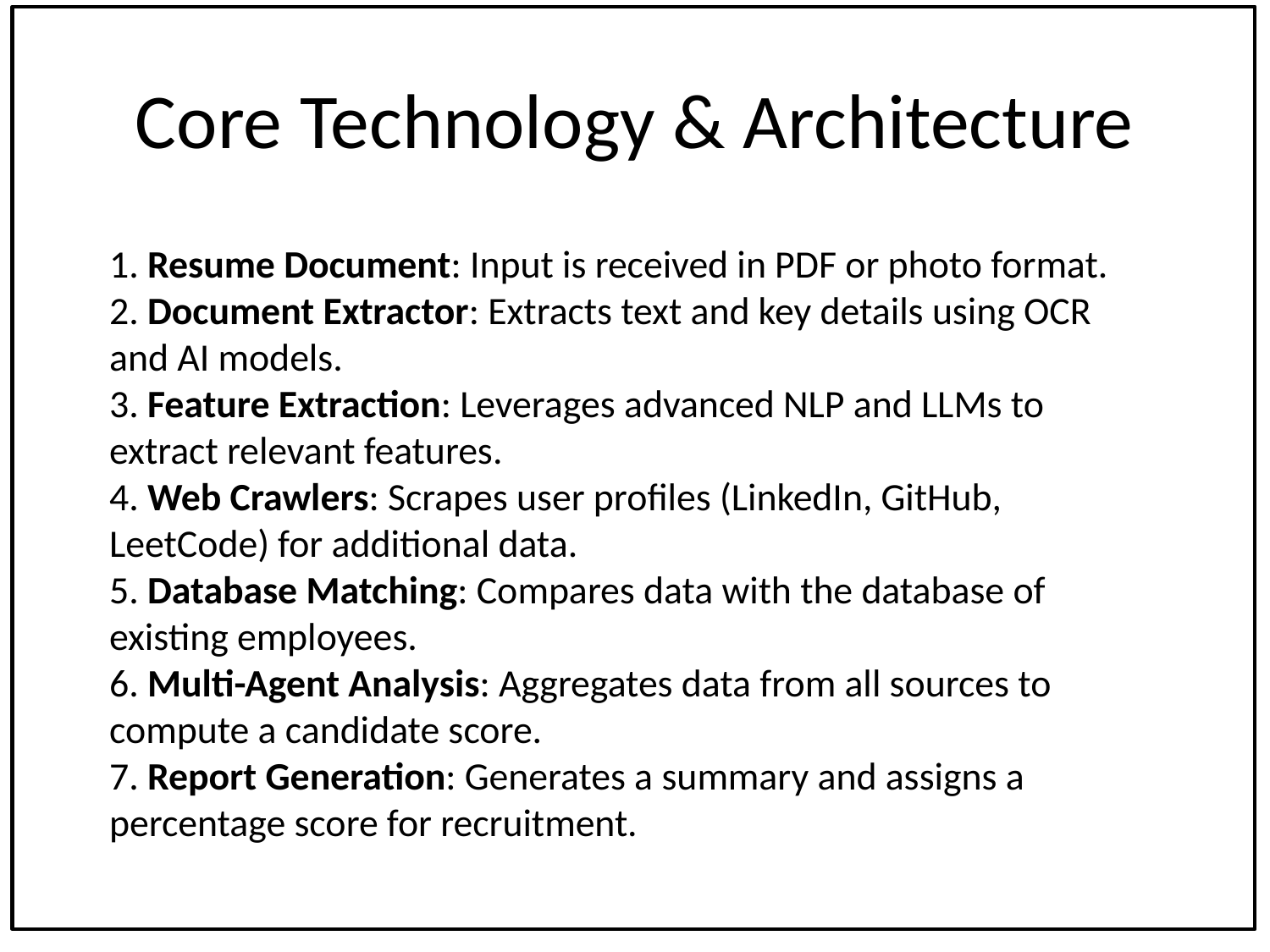

# Core Technology & Architecture
1. Resume Document: Input is received in PDF or photo format.
2. Document Extractor: Extracts text and key details using OCR and AI models.
3. Feature Extraction: Leverages advanced NLP and LLMs to extract relevant features.
4. Web Crawlers: Scrapes user profiles (LinkedIn, GitHub, LeetCode) for additional data.
5. Database Matching: Compares data with the database of existing employees.
6. Multi-Agent Analysis: Aggregates data from all sources to compute a candidate score.
7. Report Generation: Generates a summary and assigns a percentage score for recruitment.